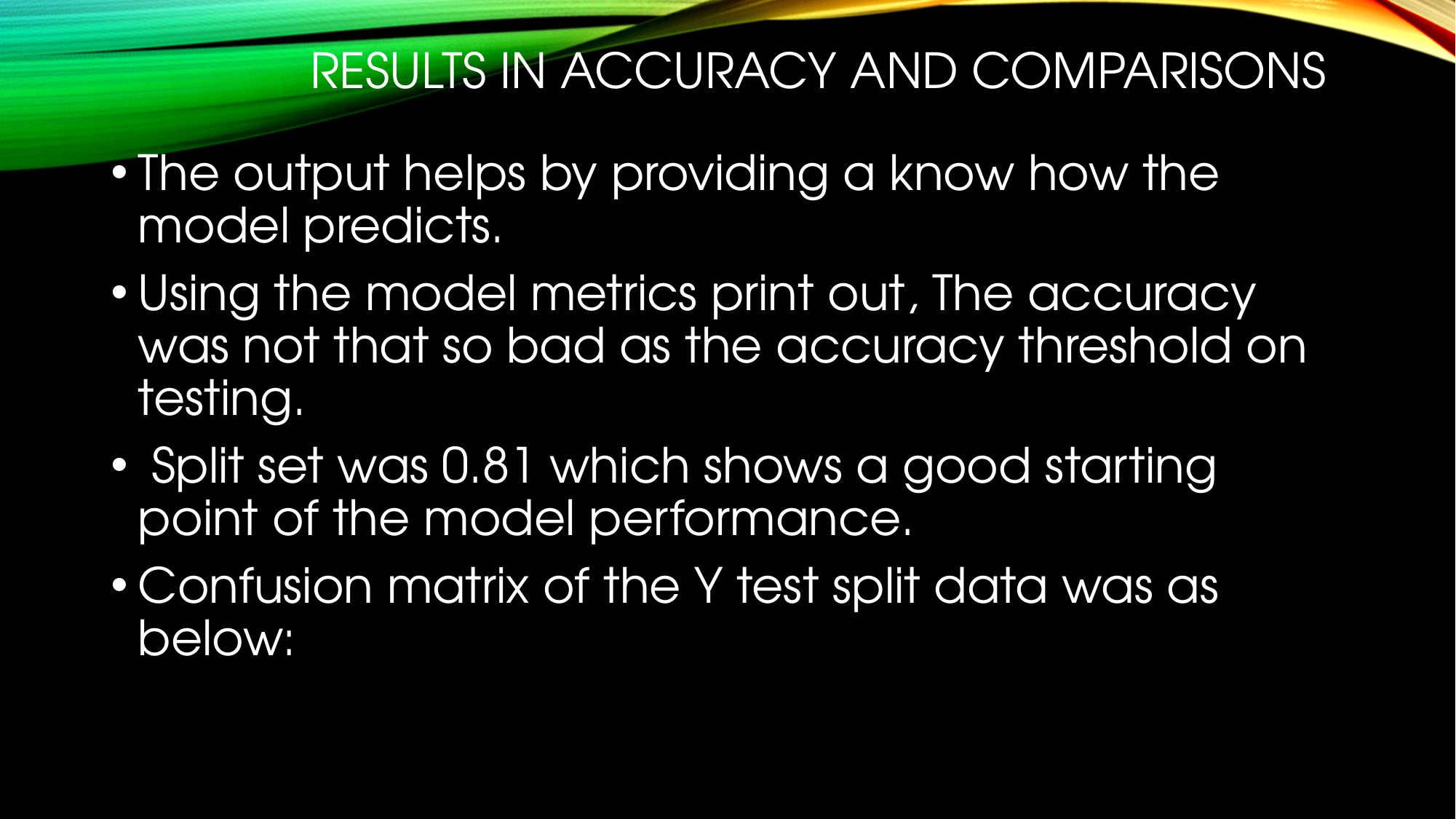

# Results in Accuracy and Comparisons
The output helps by providing a know how the model predicts.
Using the model metrics print out, The accuracy was not that so bad as the accuracy threshold on testing.
 Split set was 0.81 which shows a good starting point of the model performance.
Confusion matrix of the Y test split data was as below: